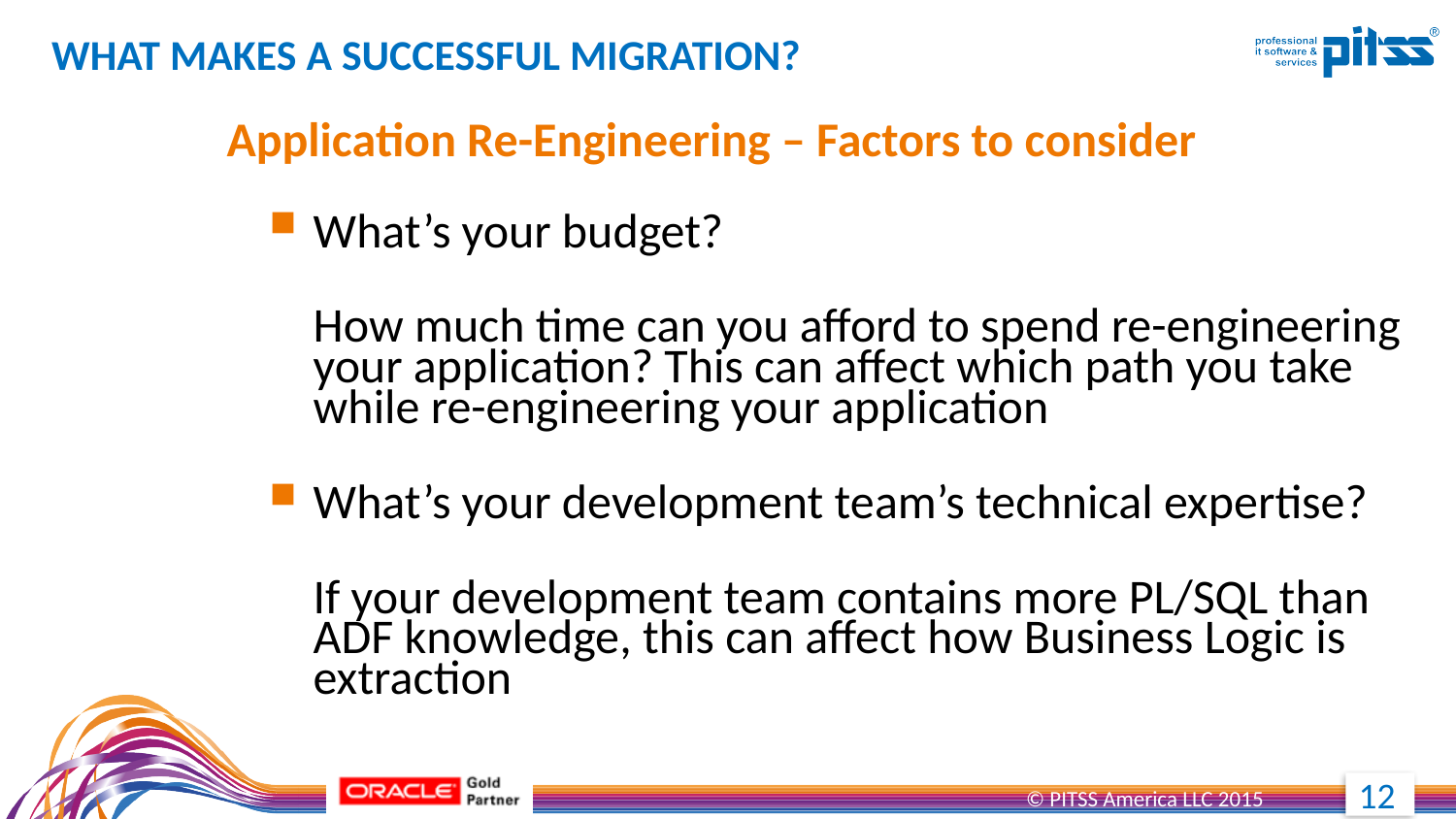

# What makes a successful migration?
Application Re-Engineering – Factors to consider
What’s your budget?
How much time can you afford to spend re-engineering your application? This can affect which path you take while re-engineering your application
What’s your development team’s technical expertise?
If your development team contains more PL/SQL than ADF knowledge, this can affect how Business Logic is extraction